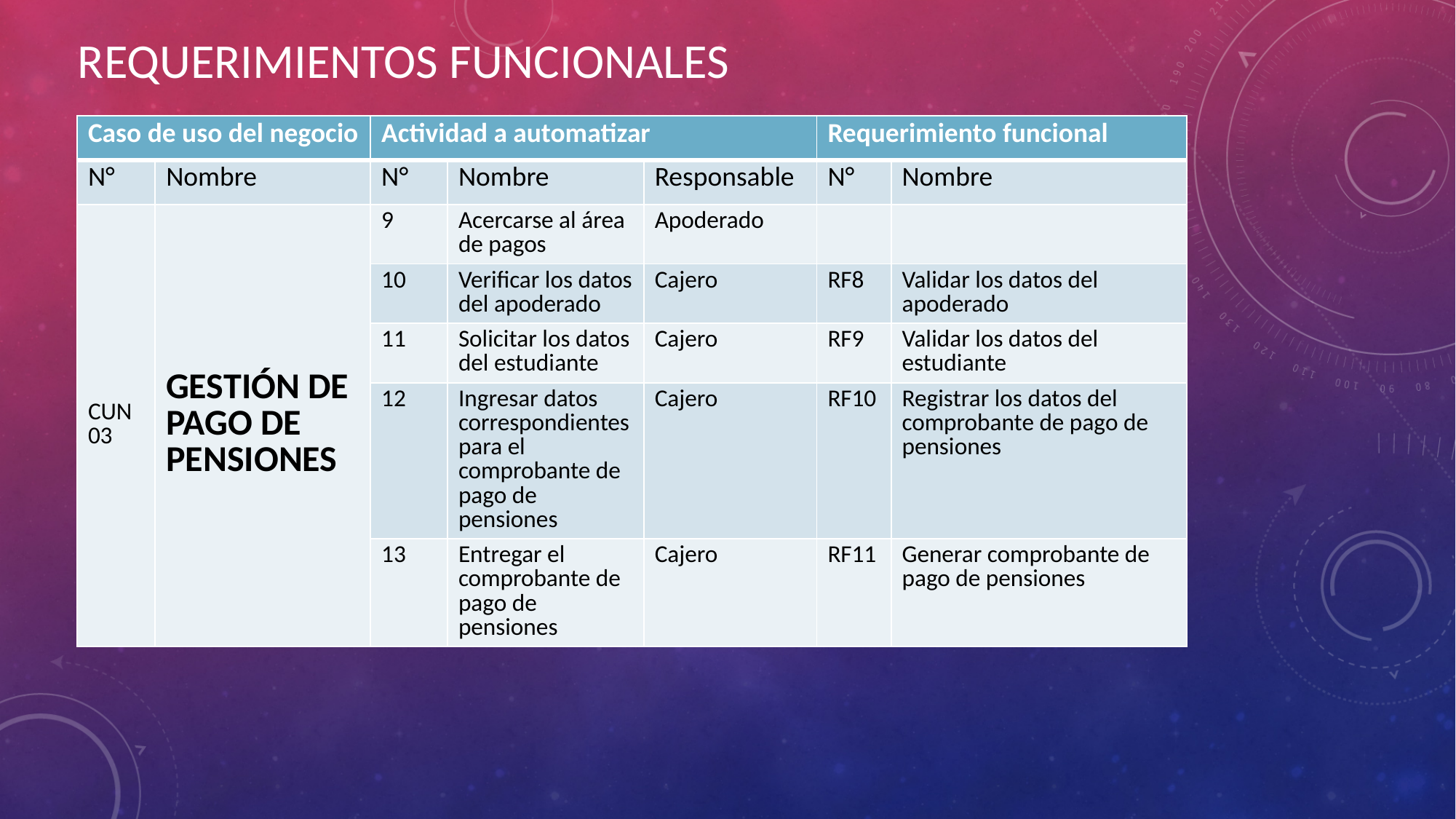

# REQUERIMIENTOS FUNCIONALES
| Caso de uso del negocio |  | Actividad a automatizar |  |  | Requerimiento funcional |  |
| --- | --- | --- | --- | --- | --- | --- |
| N° | Nombre | N° | Nombre | Responsable | N° | Nombre |
| CUN 03 | GESTIÓN DE PAGO DE PENSIONES | 9 | Acercarse al área de pagos | Apoderado |  |  |
|  |  | 10 | Verificar los datos del apoderado | Cajero | RF8 | Validar los datos del apoderado |
|  |  | 11 | Solicitar los datos del estudiante | Cajero | RF9 | Validar los datos del estudiante |
|  |  | 12 | Ingresar datos correspondientes para el comprobante de pago de pensiones | Cajero | RF10 | Registrar los datos del comprobante de pago de pensiones |
|  |  | 13 | Entregar el comprobante de pago de pensiones | Cajero | RF11 | Generar comprobante de pago de pensiones |